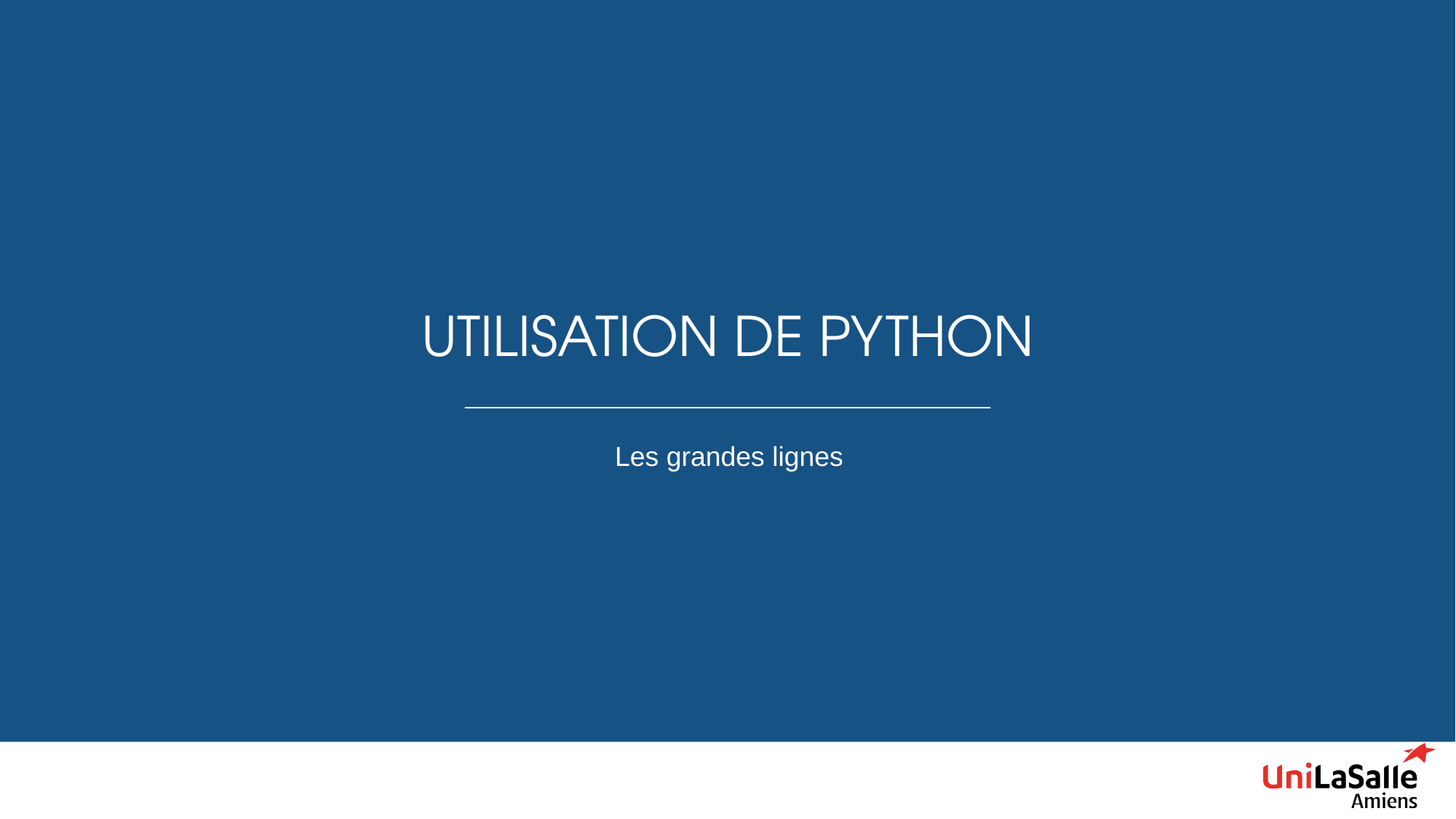

# Utilisation de python
Les grandes lignes